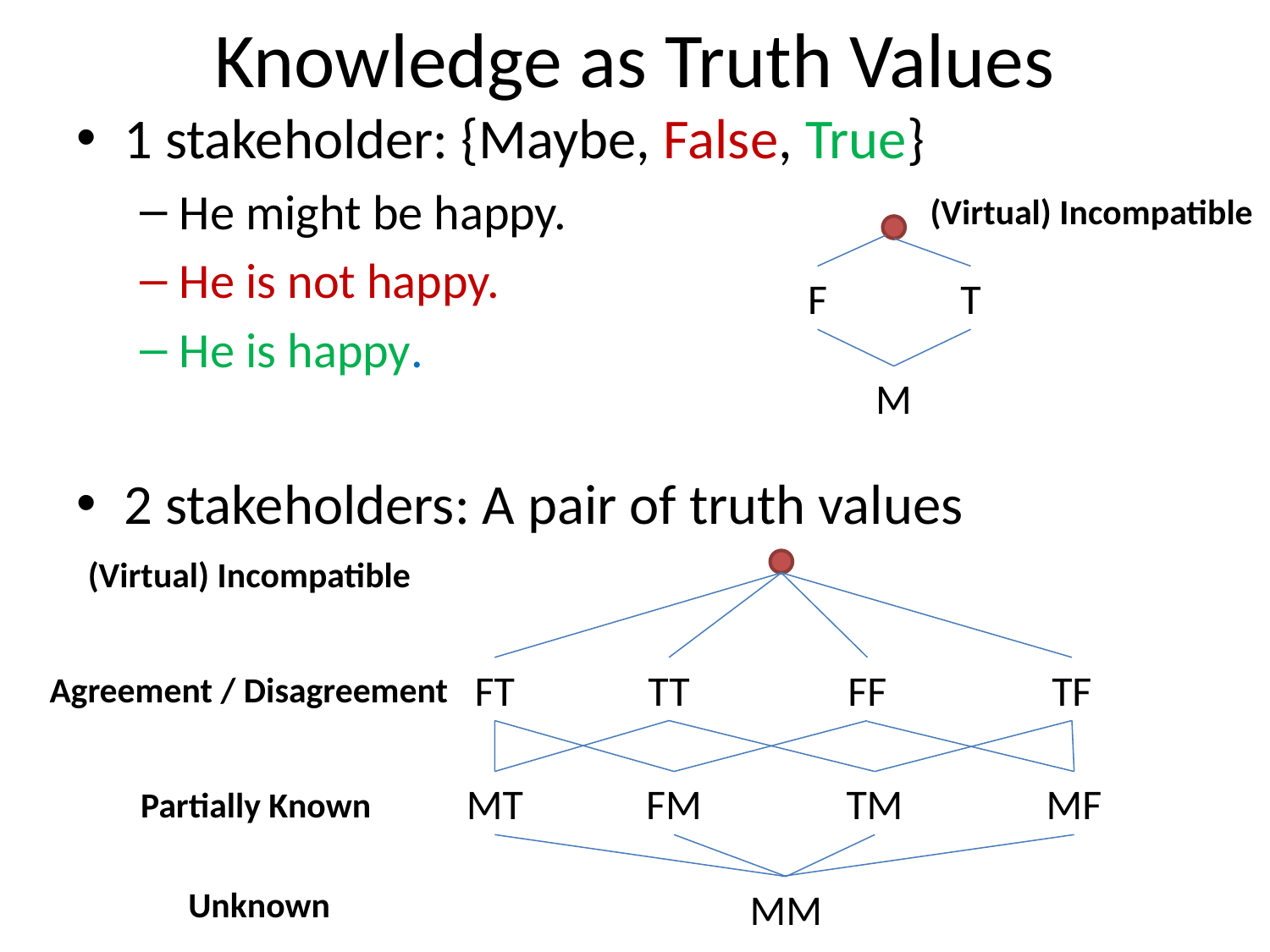

# Knowledge as Truth Values
1 stakeholder: {Maybe, False, True}
He might be happy.
He is not happy.
He is happy.

2 stakeholders: A pair of truth values
(Virtual) Incompatible

F
T
M
(Virtual) Incompatible

TF
FF
FT
TT
Agreement / Disagreement
MF
TM
MT
FM
Partially Known
Unknown
MM